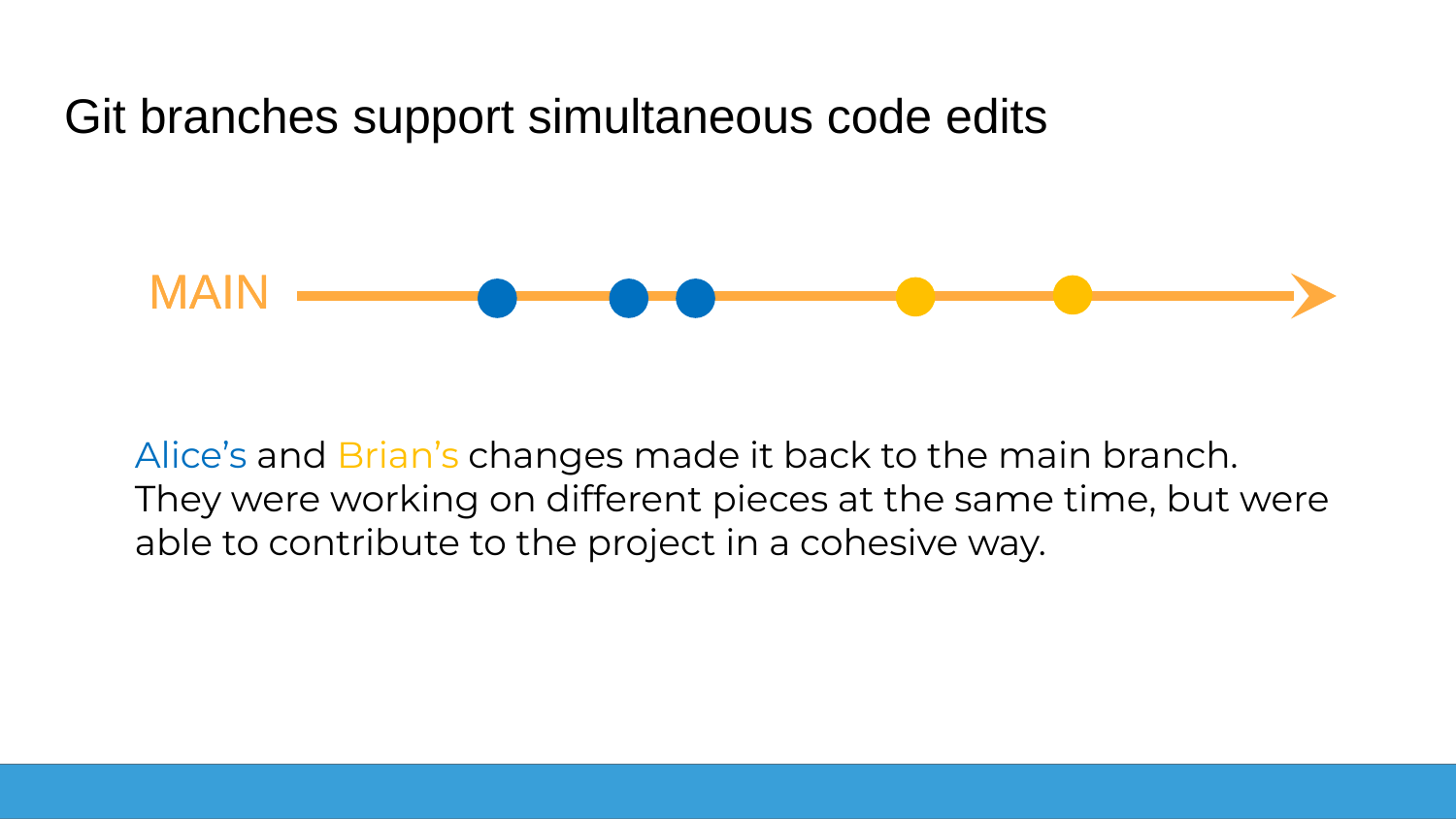

# Git branches support simultaneous code edits
MAIN
MAIN

Alice’s and Brian’s changes made it back to the main branch.
They were working on different pieces at the same time, but were able to contribute to the project in a cohesive way.